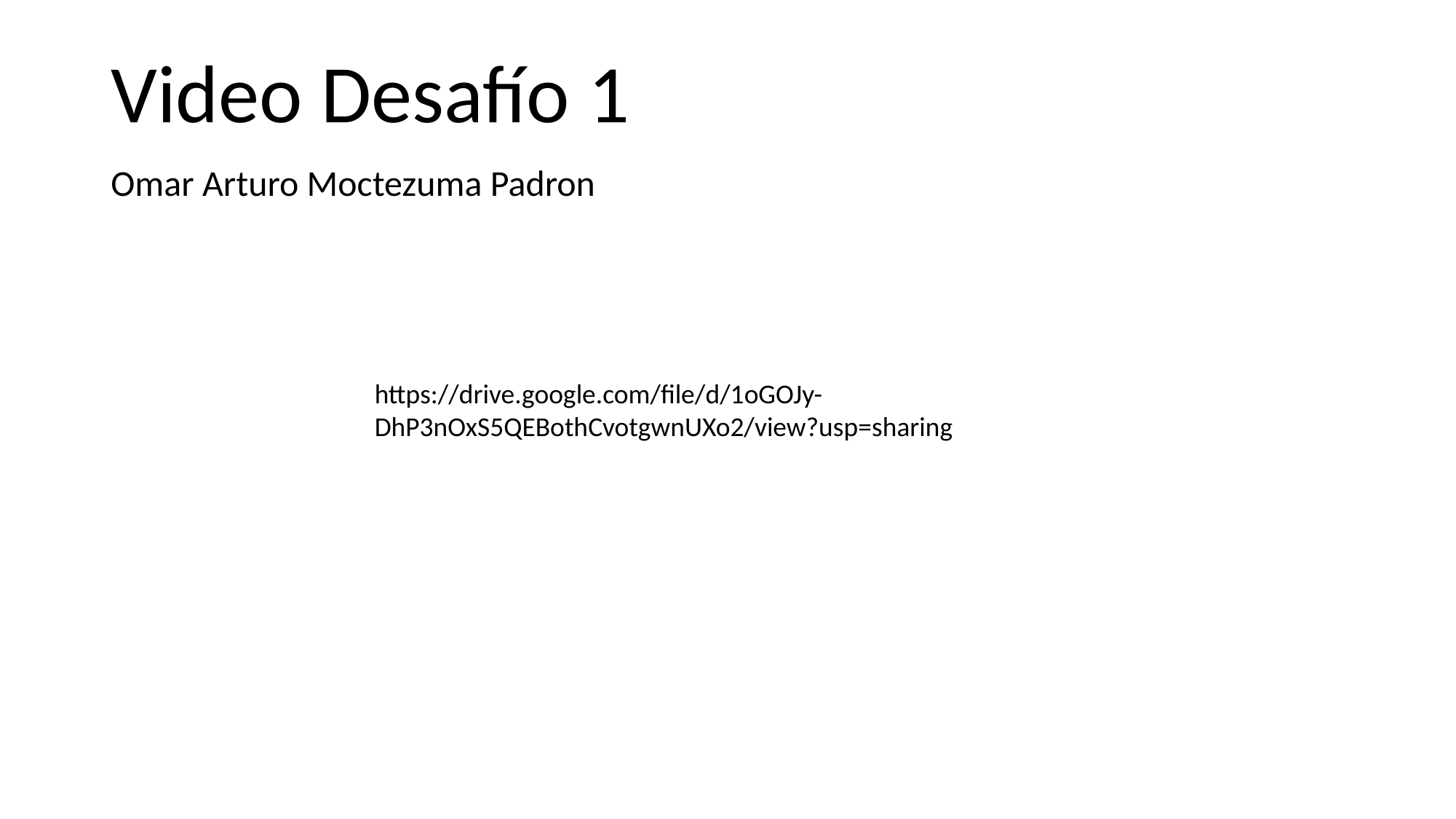

# Video Desafío 1
Omar Arturo Moctezuma Padron
https://drive.google.com/file/d/1oGOJy-DhP3nOxS5QEBothCvotgwnUXo2/view?usp=sharing